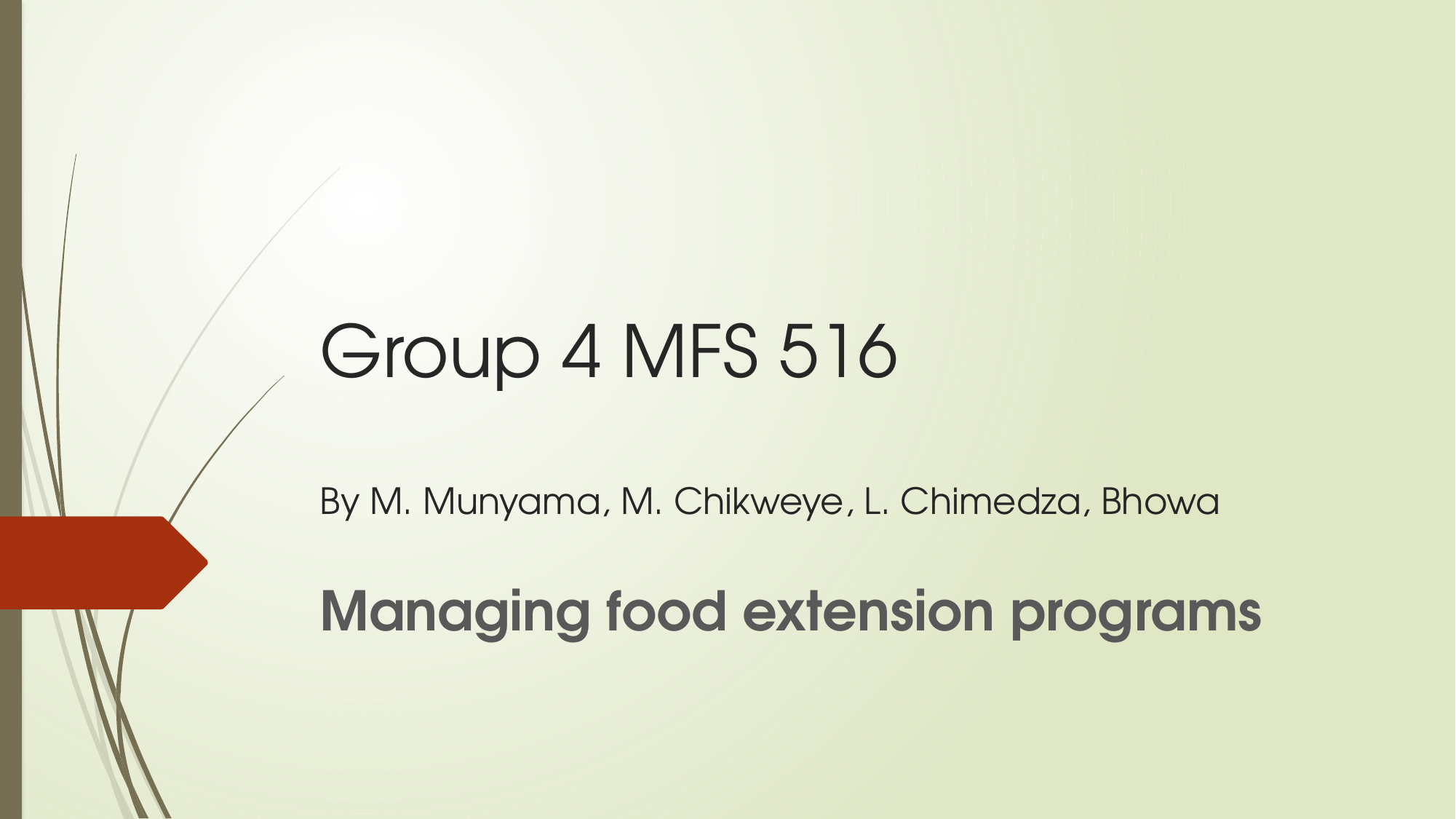

# Group 4 MFS 516 By M. Munyama, M. Chikweye, L. Chimedza, Bhowa
Managing food extension programs